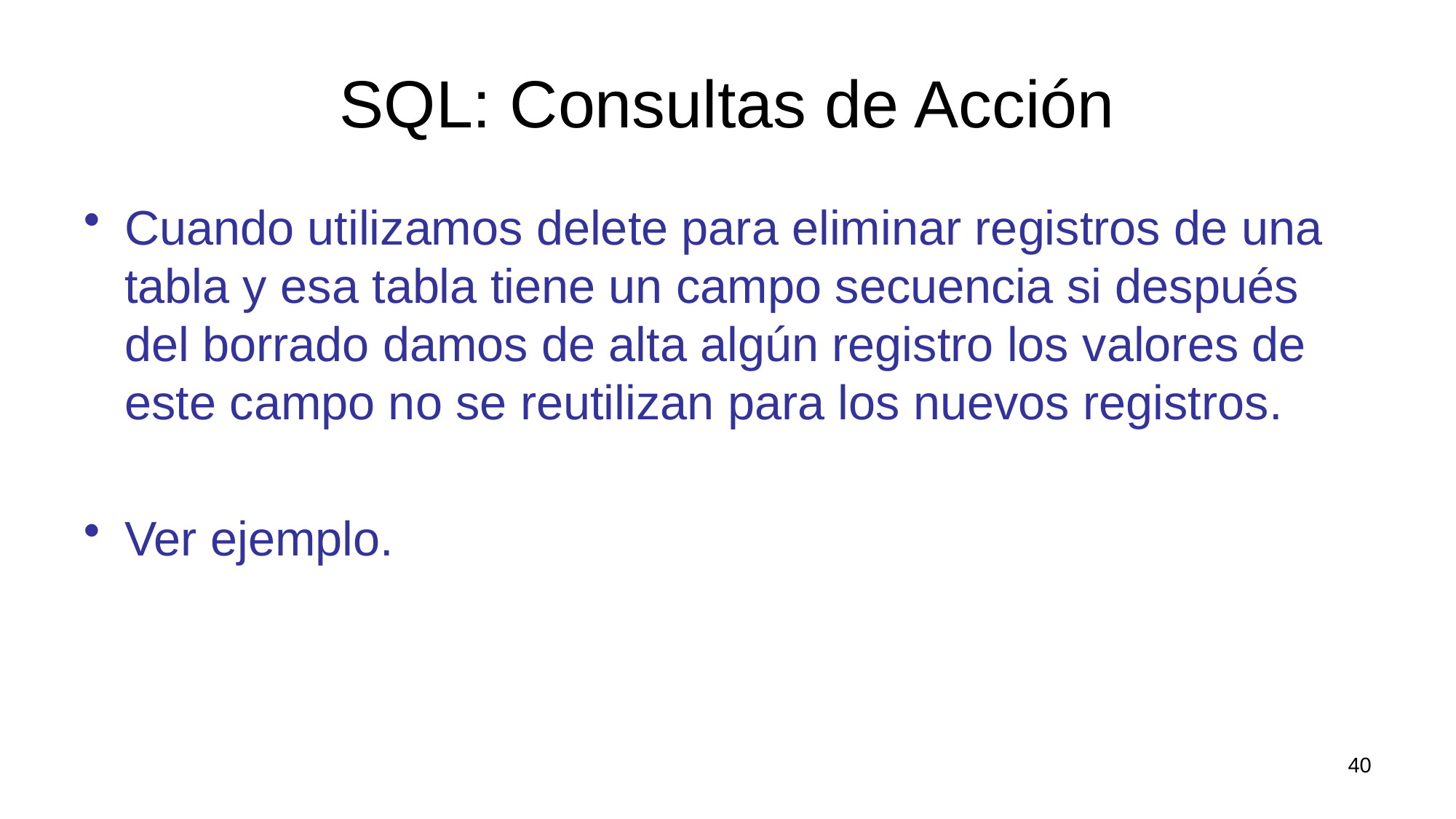

# SQL: Consultas de Acción
Cuando utilizamos delete para eliminar registros de una tabla y esa tabla tiene un campo secuencia si después del borrado damos de alta algún registro los valores de este campo no se reutilizan para los nuevos registros.

Ver ejemplo.
40